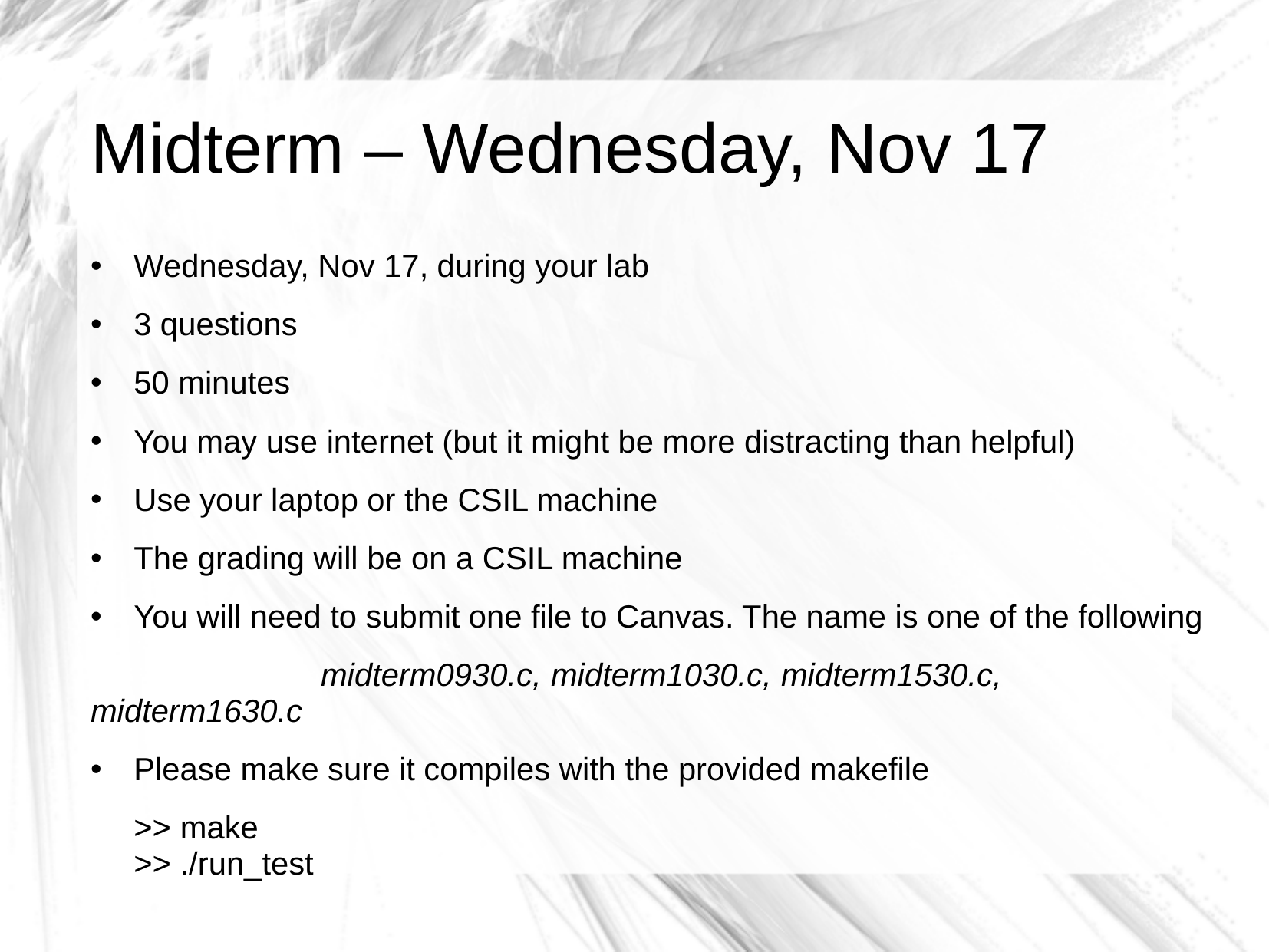

Midterm – Wednesday, Nov 17
Wednesday, Nov 17, during your lab
3 questions
50 minutes
You may use internet (but it might be more distracting than helpful)
Use your laptop or the CSIL machine
The grading will be on a CSIL machine
You will need to submit one file to Canvas. The name is one of the following
		midterm0930.c, 	midterm1030.c, 	midterm1530.c, 	midterm1630.c
Please make sure it compiles with the provided makefile
	>> make
>> ./run_test